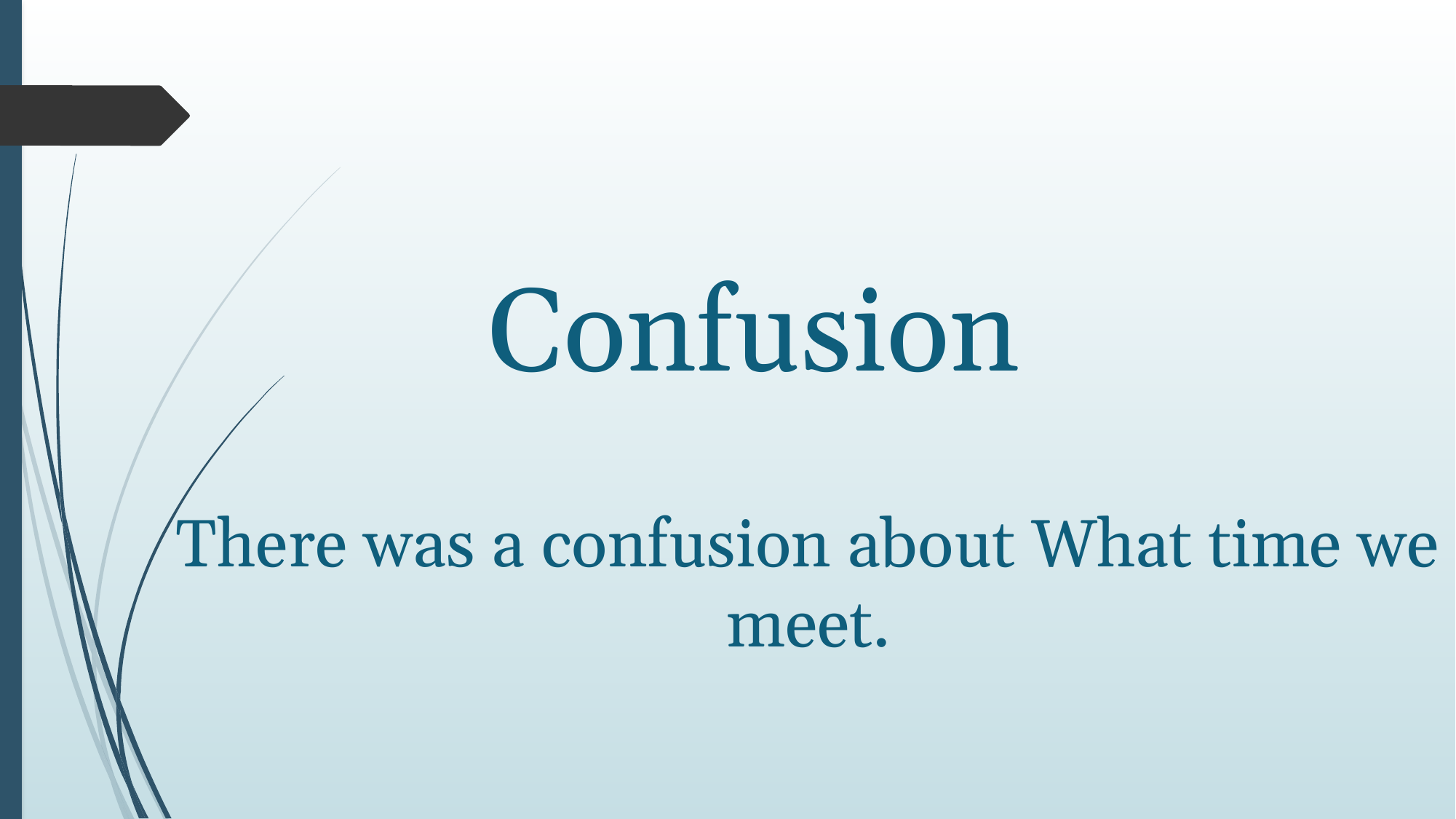

# Confusion
There was a confusion about What time we meet.